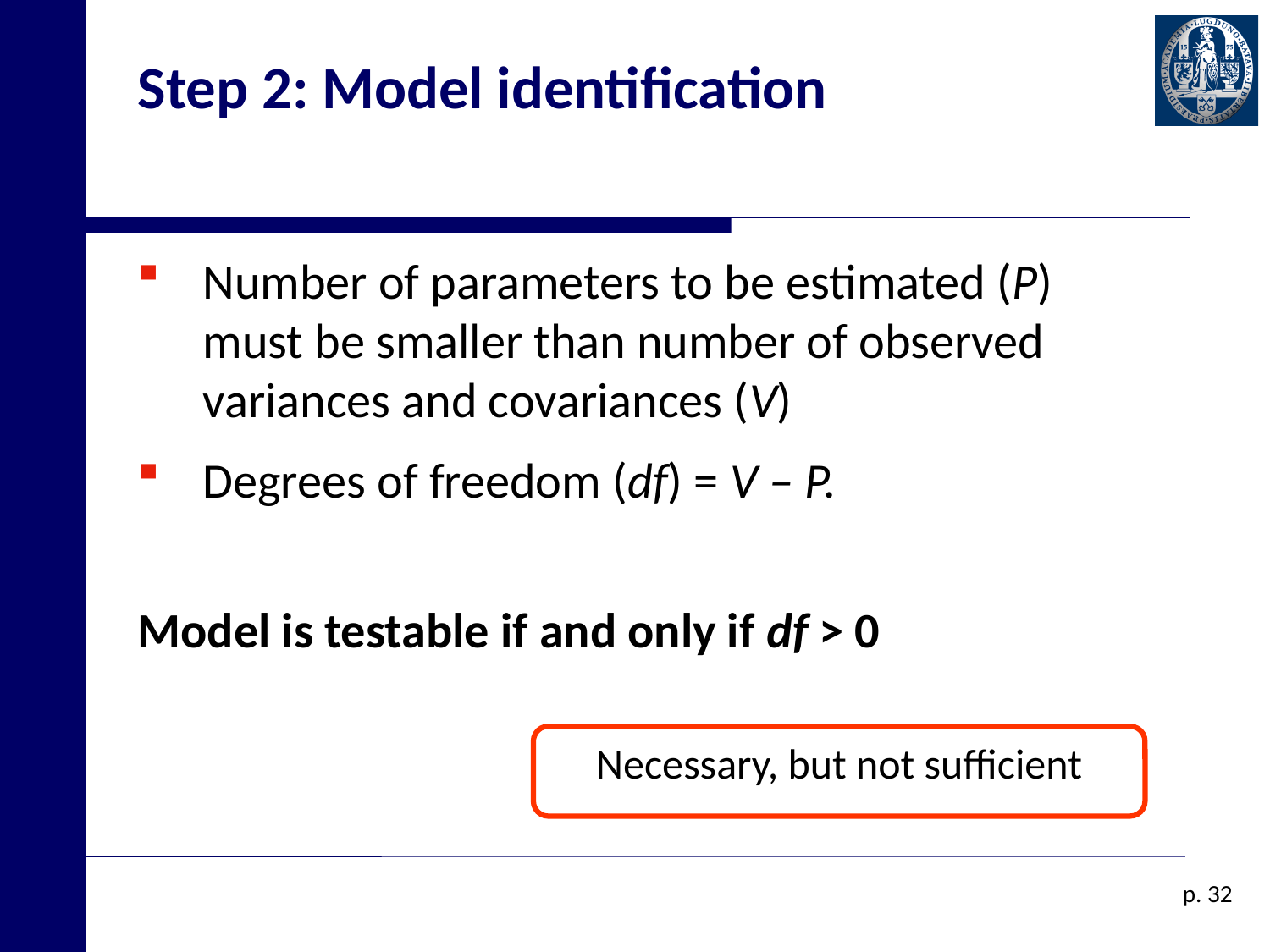

# Step 2: Model identification
Number of parameters to be estimated (P) must be smaller than number of observed variances and covariances (V)
Degrees of freedom (df) = V – P.

Model is testable if and only if df > 0

Necessary, but not sufficient
p. 32